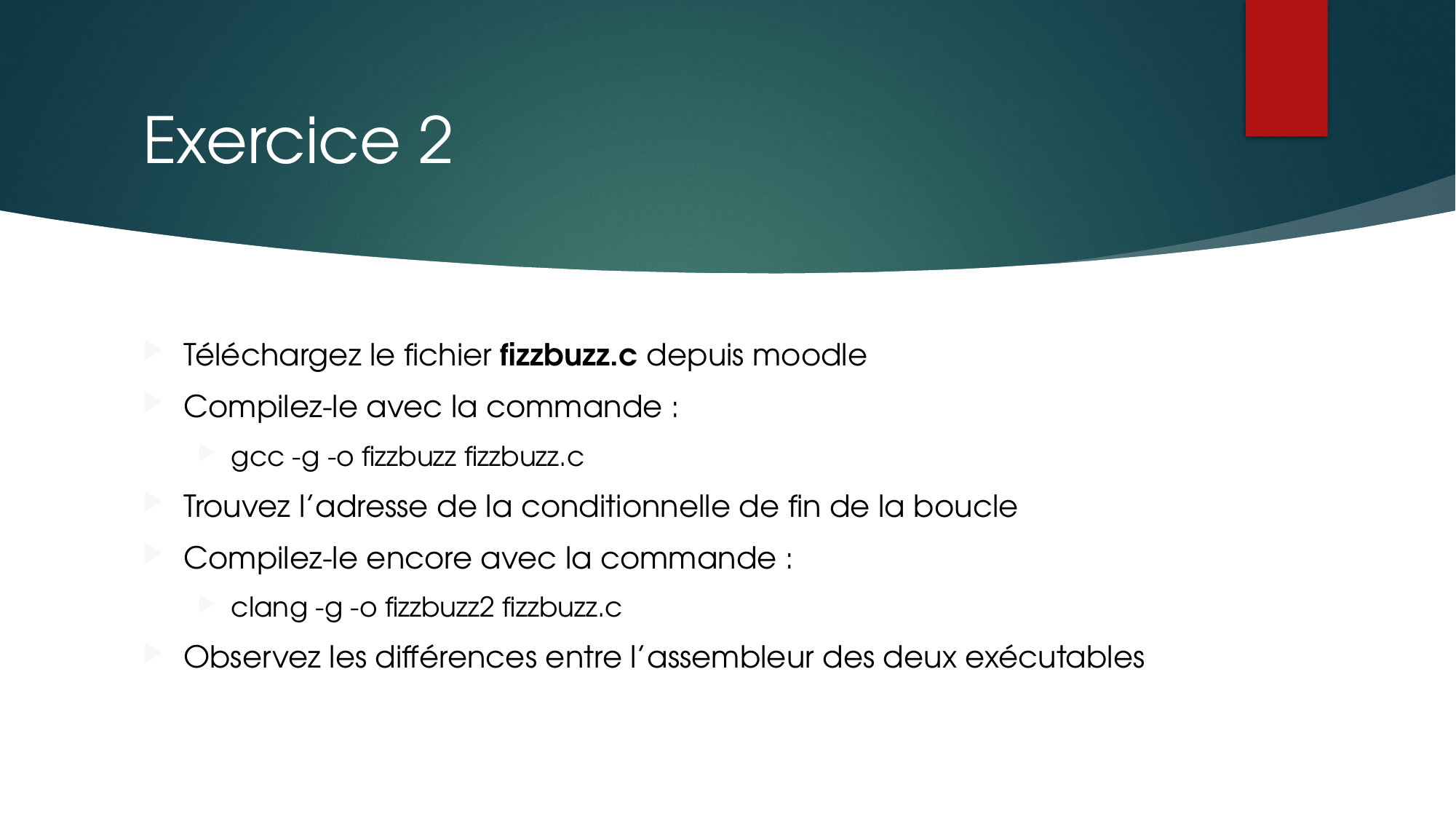

# Exercice 2

Téléchargez le fichier fizzbuzz.c depuis moodle
Compilez-le avec la commande :
gcc -g -o fizzbuzz fizzbuzz.c
Trouvez l’adresse de la conditionnelle de fin de la boucle
Compilez-le encore avec la commande :
clang -g -o fizzbuzz2 fizzbuzz.c
Observez les différences entre l’assembleur des deux exécutables